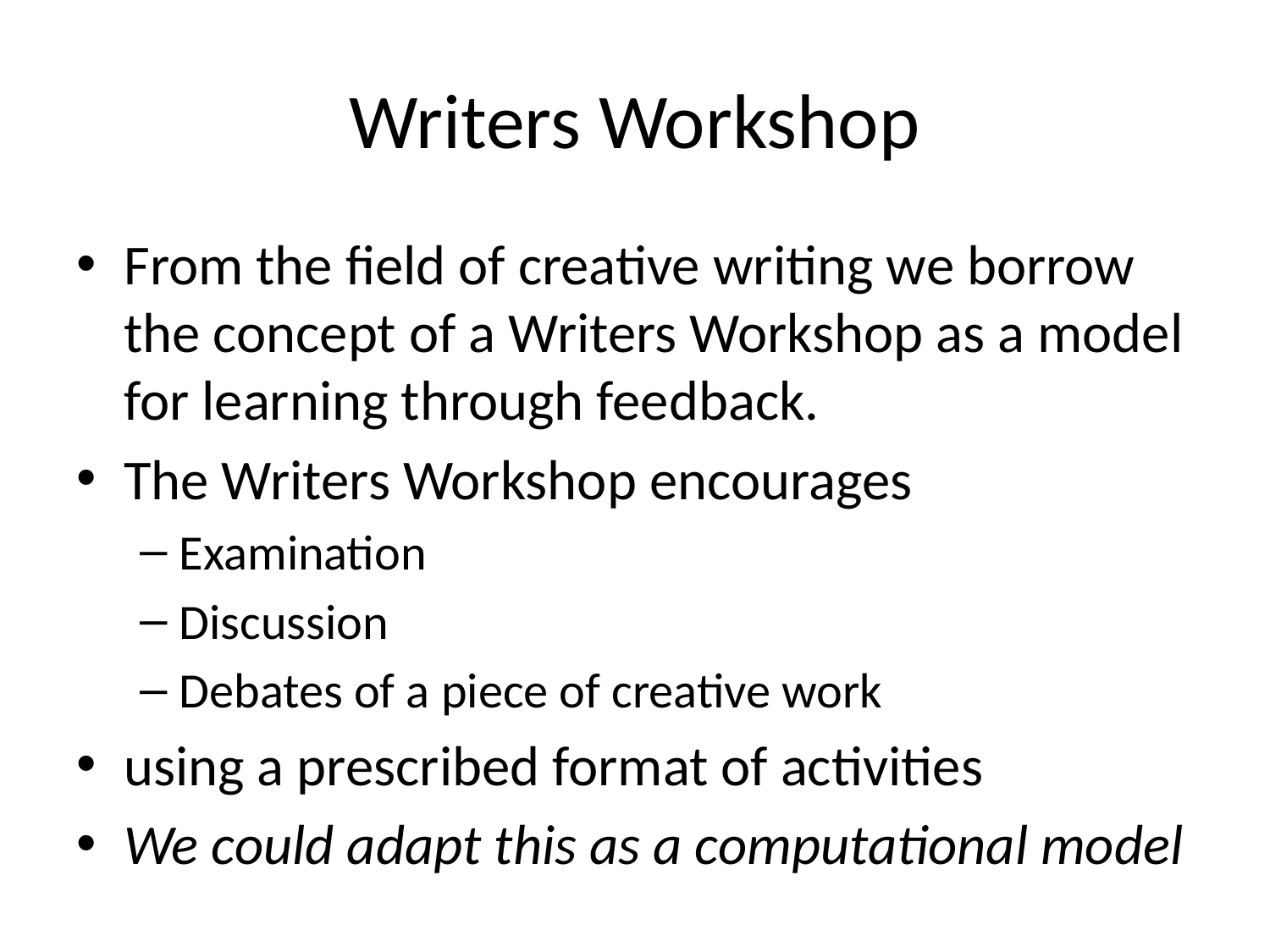

# Writers Workshop
From the field of creative writing we borrow the concept of a Writers Workshop as a model for learning through feedback.
The Writers Workshop encourages
Examination
Discussion
Debates of a piece of creative work
using a prescribed format of activities
We could adapt this as a computational model